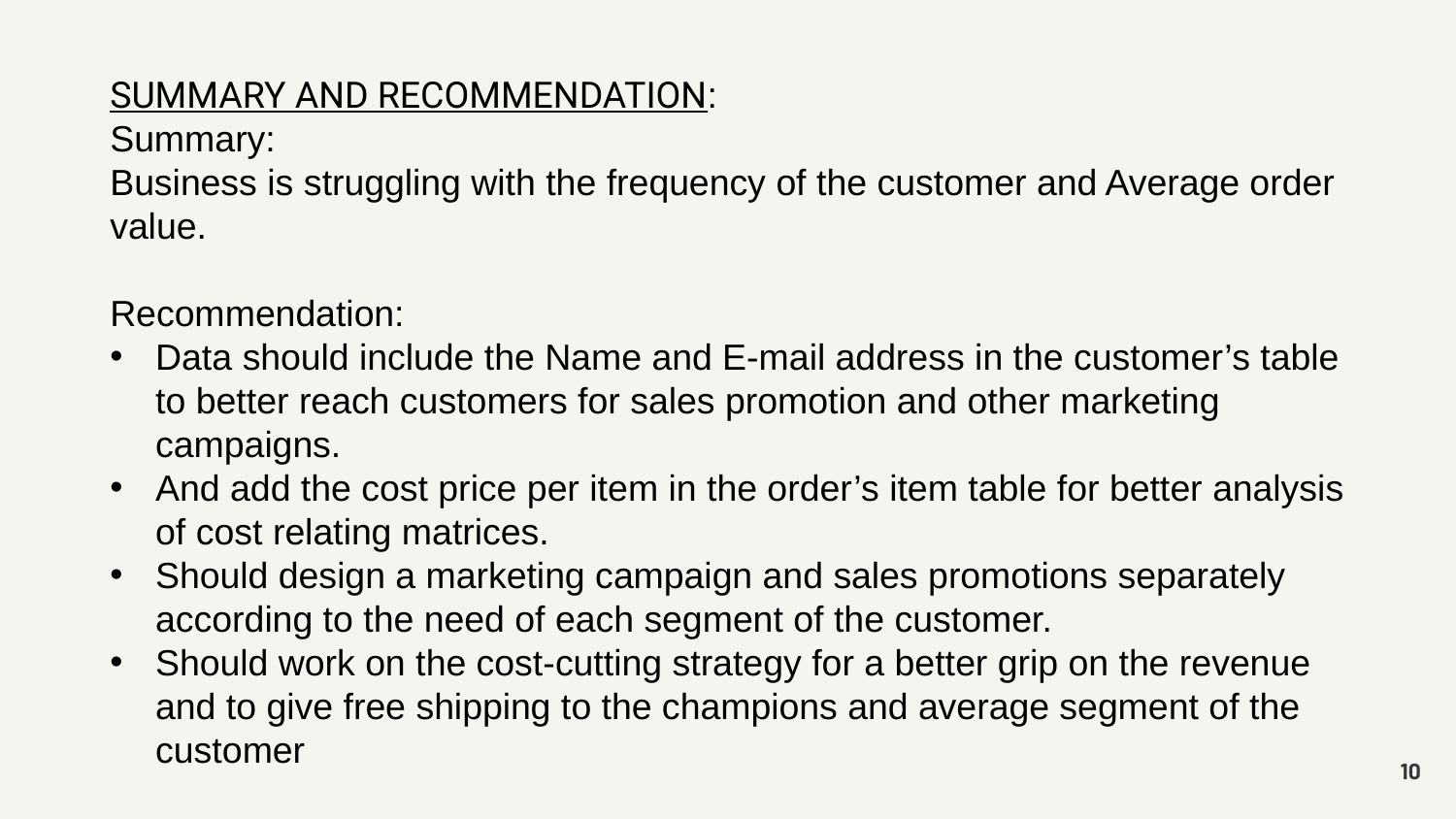

SUMMARY AND RECOMMENDATION:
Summary:
Business is struggling with the frequency of the customer and Average order value.

Recommendation:
Data should include the Name and E-mail address in the customer’s table to better reach customers for sales promotion and other marketing campaigns.
And add the cost price per item in the order’s item table for better analysis of cost relating matrices.
Should design a marketing campaign and sales promotions separately according to the need of each segment of the customer.
Should work on the cost-cutting strategy for a better grip on the revenue and to give free shipping to the champions and average segment of the customer

10